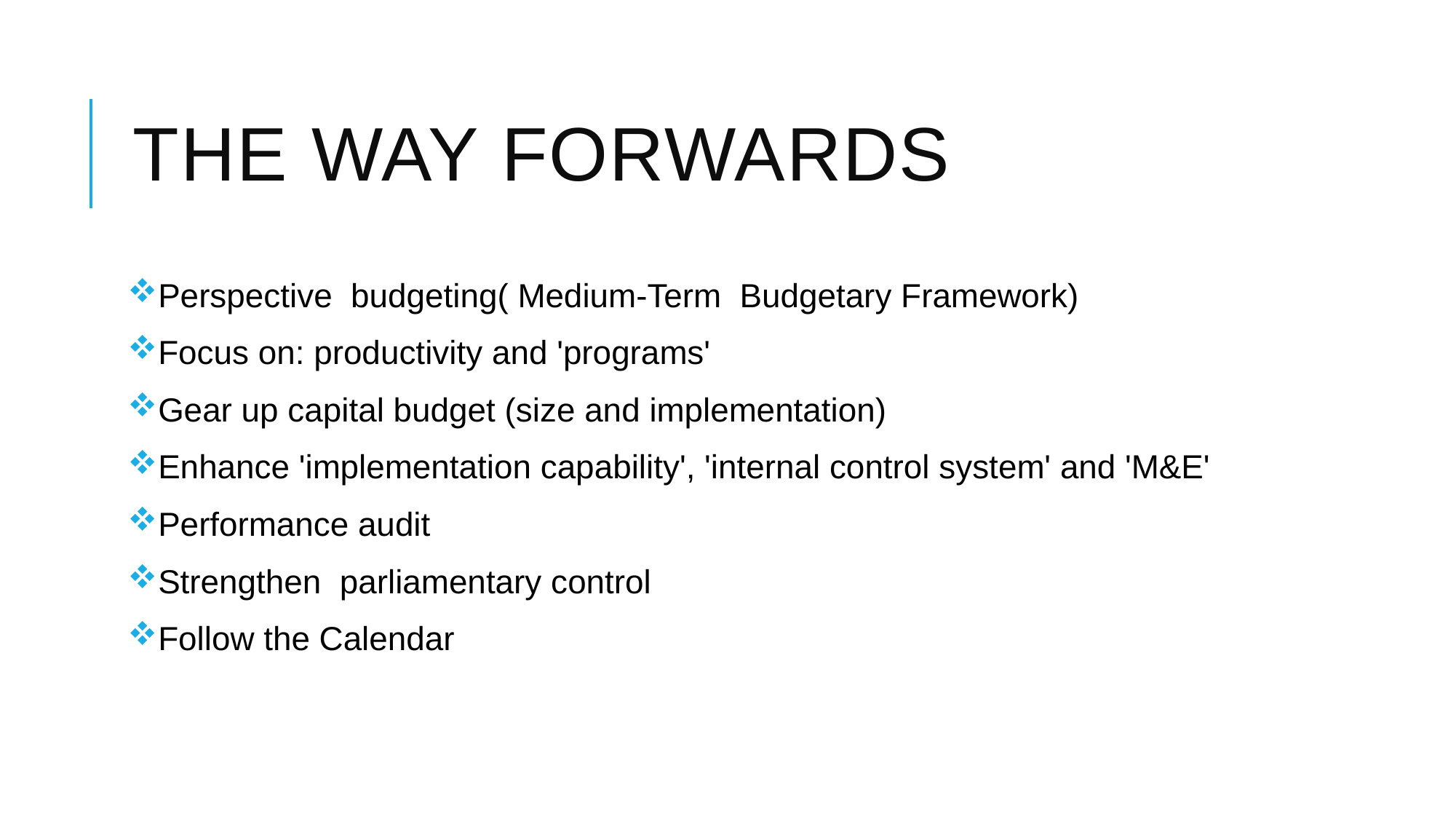

# The Way forwards
Perspective  budgeting( Medium-Term  Budgetary Framework)
Focus on: productivity and 'programs'
Gear up capital budget (size and implementation)
Enhance 'implementation capability', 'internal control system' and 'M&E'
Performance audit
Strengthen  parliamentary control
Follow the Calendar